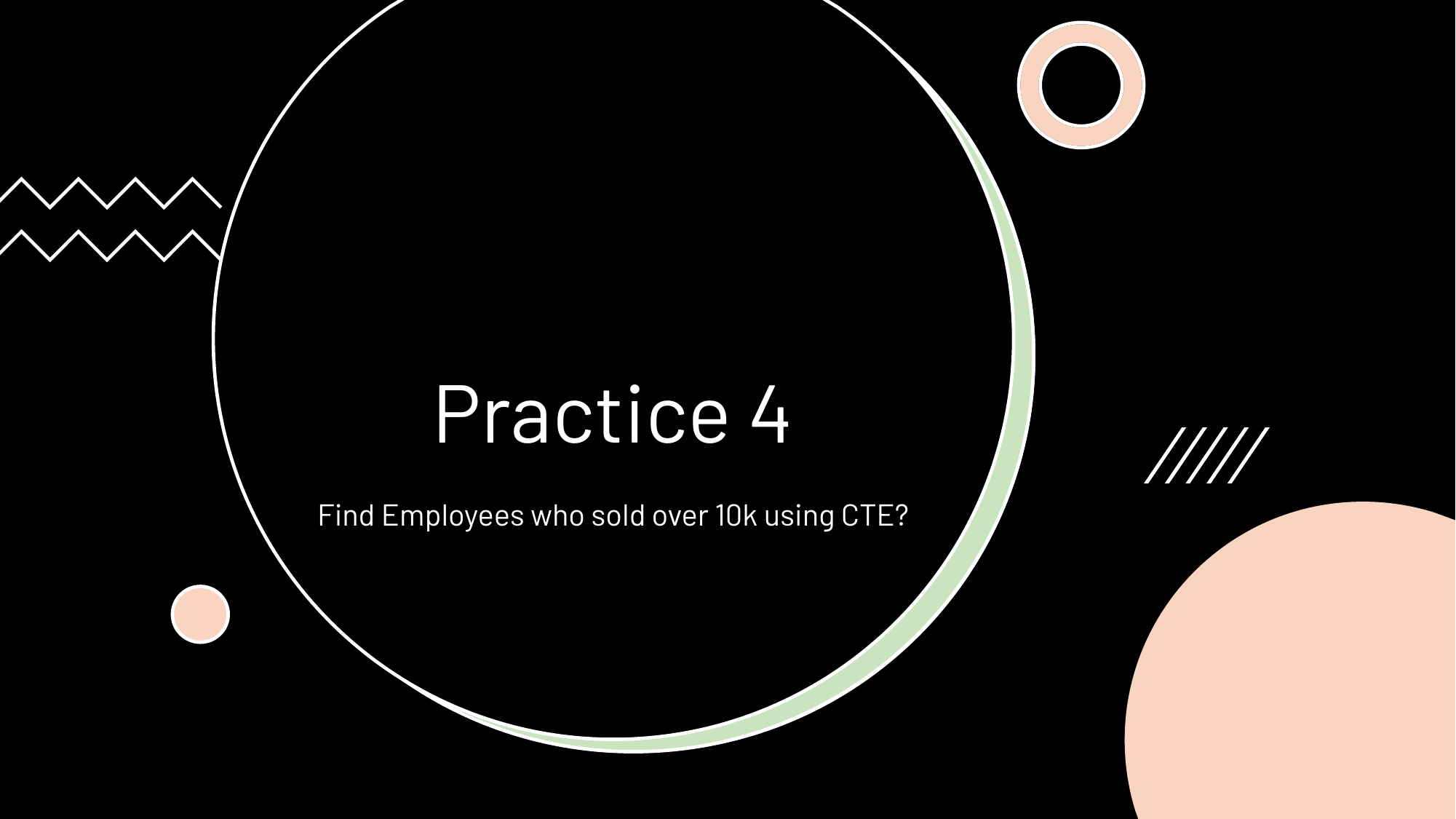

# Practice 4

Find Employees who sold over 10k using CTE?